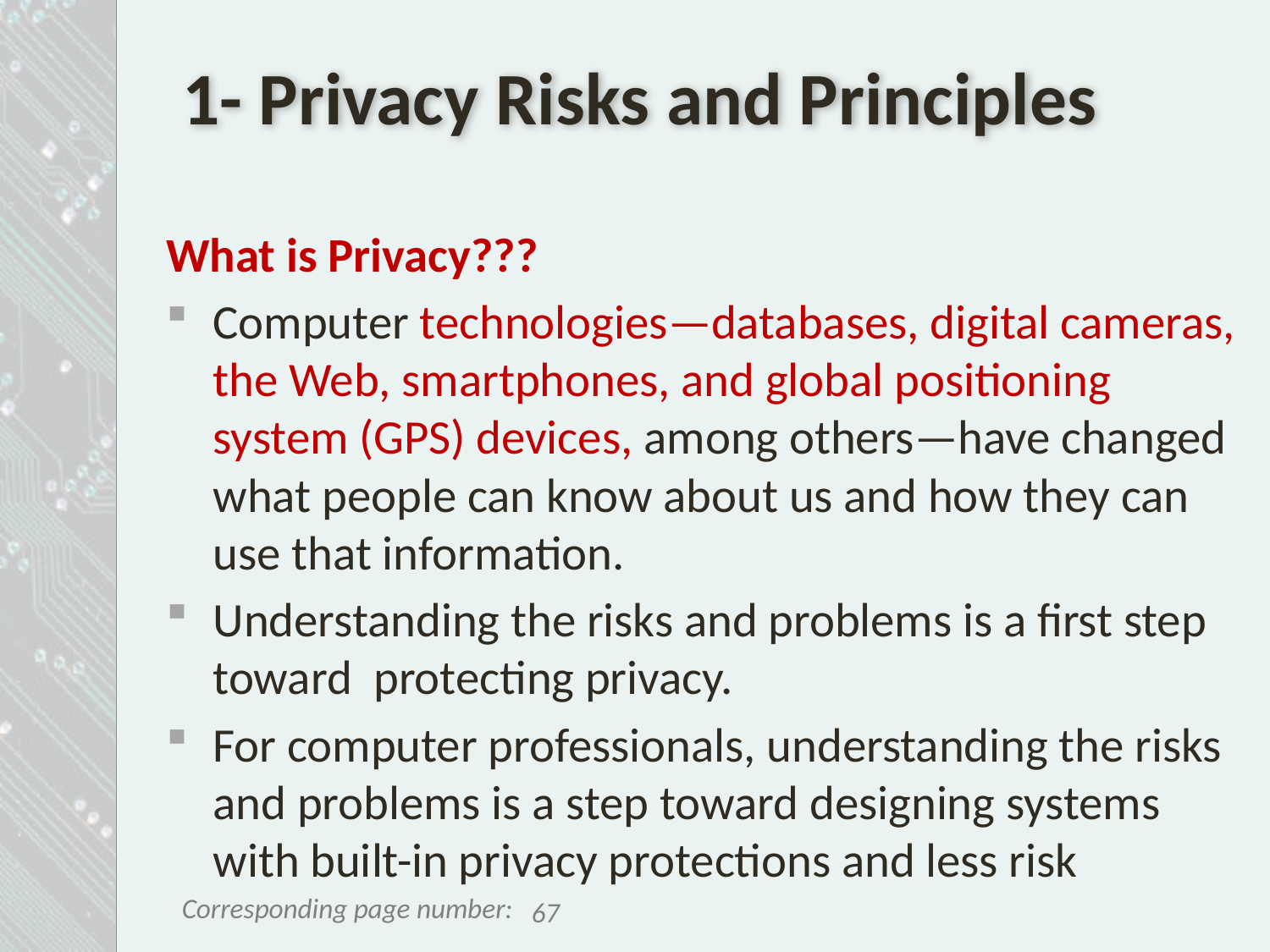

# 1- Privacy Risks and Principles
What is Privacy???
Computer technologies—databases, digital cameras, the Web, smartphones, and global positioning system (GPS) devices, among others—have changed what people can know about us and how they can use that information.
Understanding the risks and problems is a first step toward  protecting privacy.
For computer professionals, understanding the risks and problems is a step toward designing systems with built-in privacy protections and less risk
67